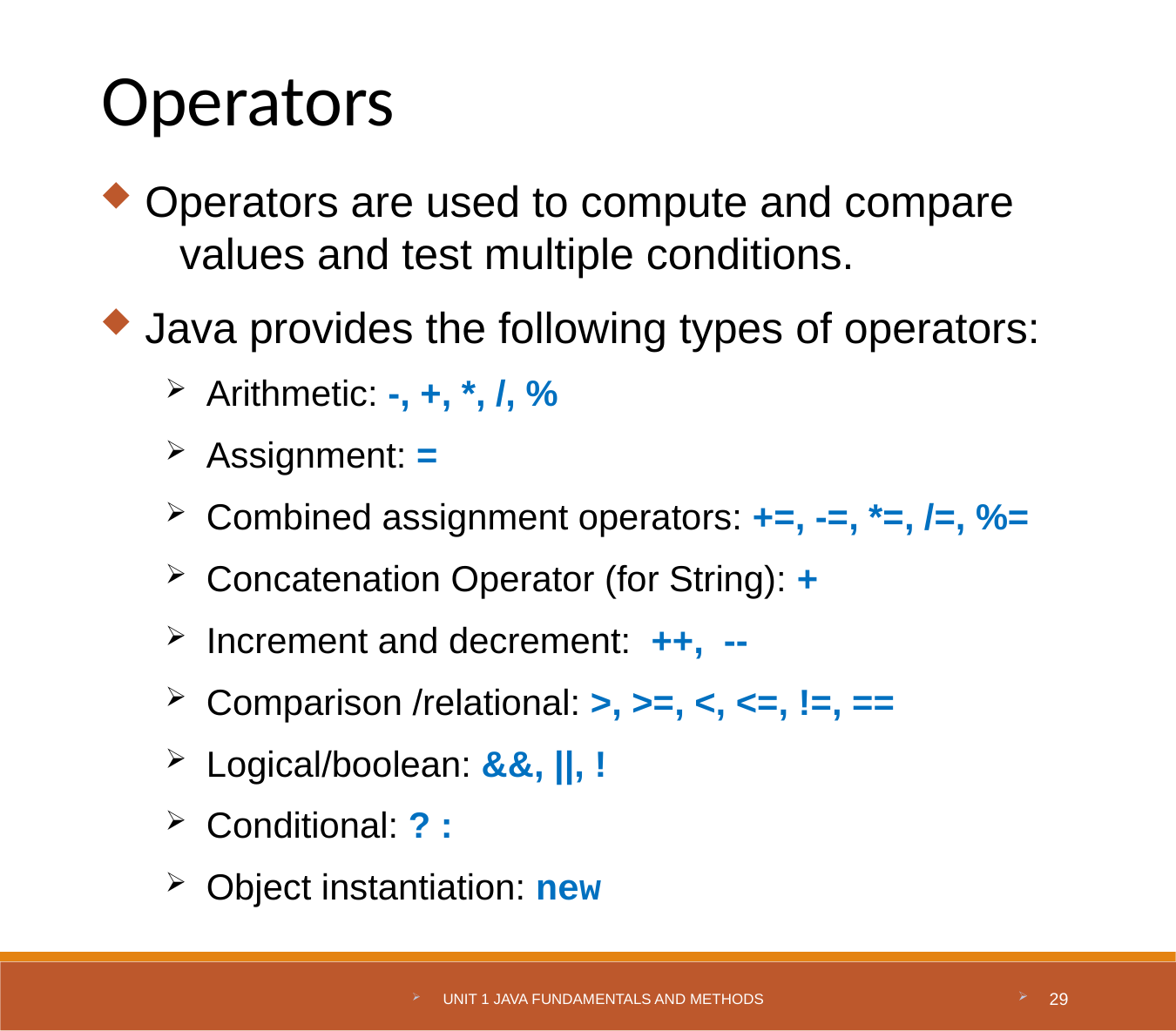

Operators
 Operators are used to compute and compare
    values and test multiple conditions.
 Java provides the following types of operators:
Arithmetic: -, +, *, /, %
Assignment: =
Combined assignment operators: +=, -=, *=, /=, %=
Concatenation Operator (for String): +
Increment and decrement:  ++,  --
Comparison /relational: >, >=, <, <=, !=, ==
Logical/boolean: &&, ||, !
Conditional: ? :
Object instantiation: new
Unit 1 Java Fundamentals and Methods
29